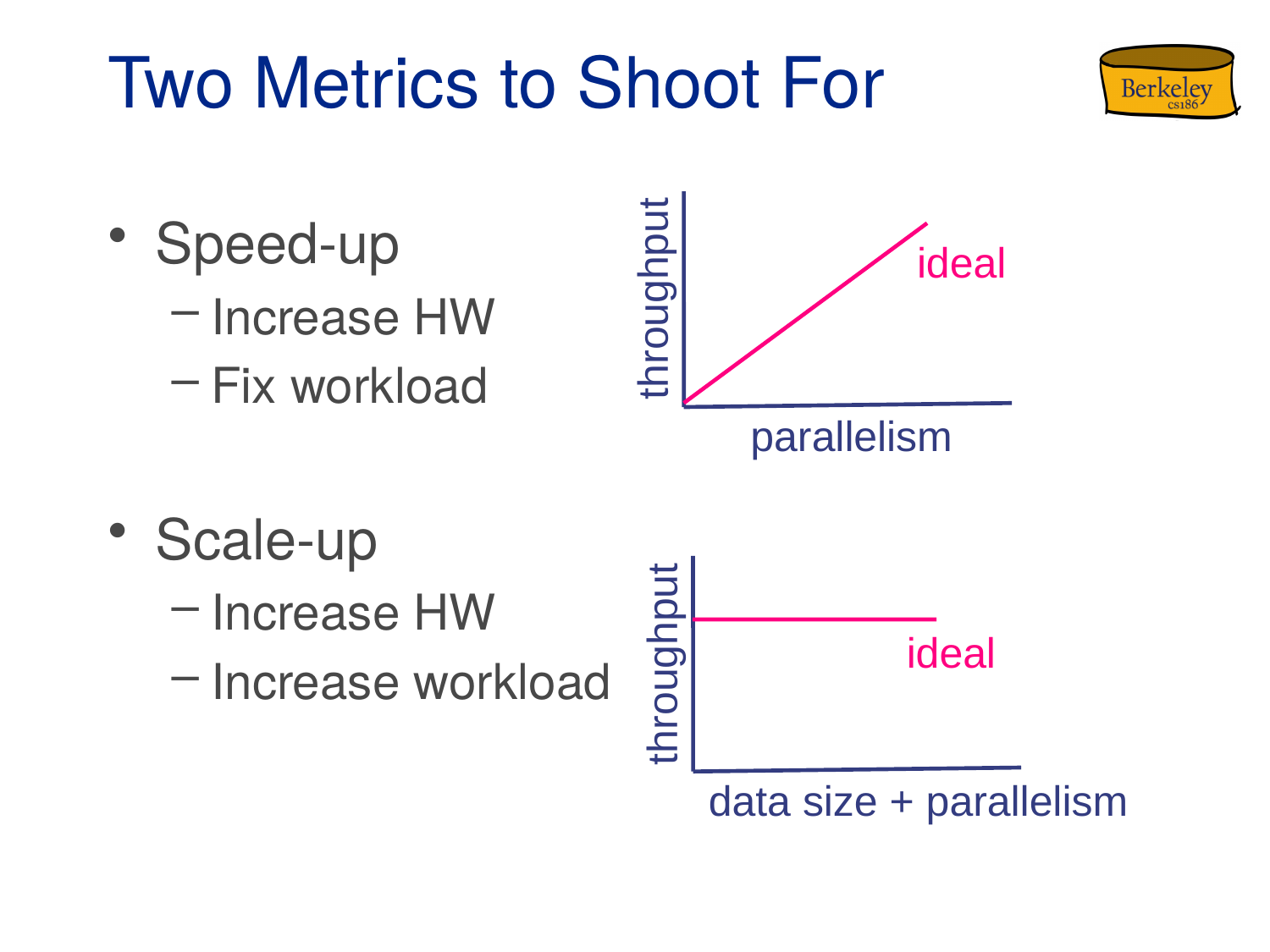

# Two Metrics to Shoot For

ideal
throughput

parallelism
Speed-up
Increase HW
Fix workload

Scale-up
Increase HW
Increase workload

ideal
throughput

data size + parallelism